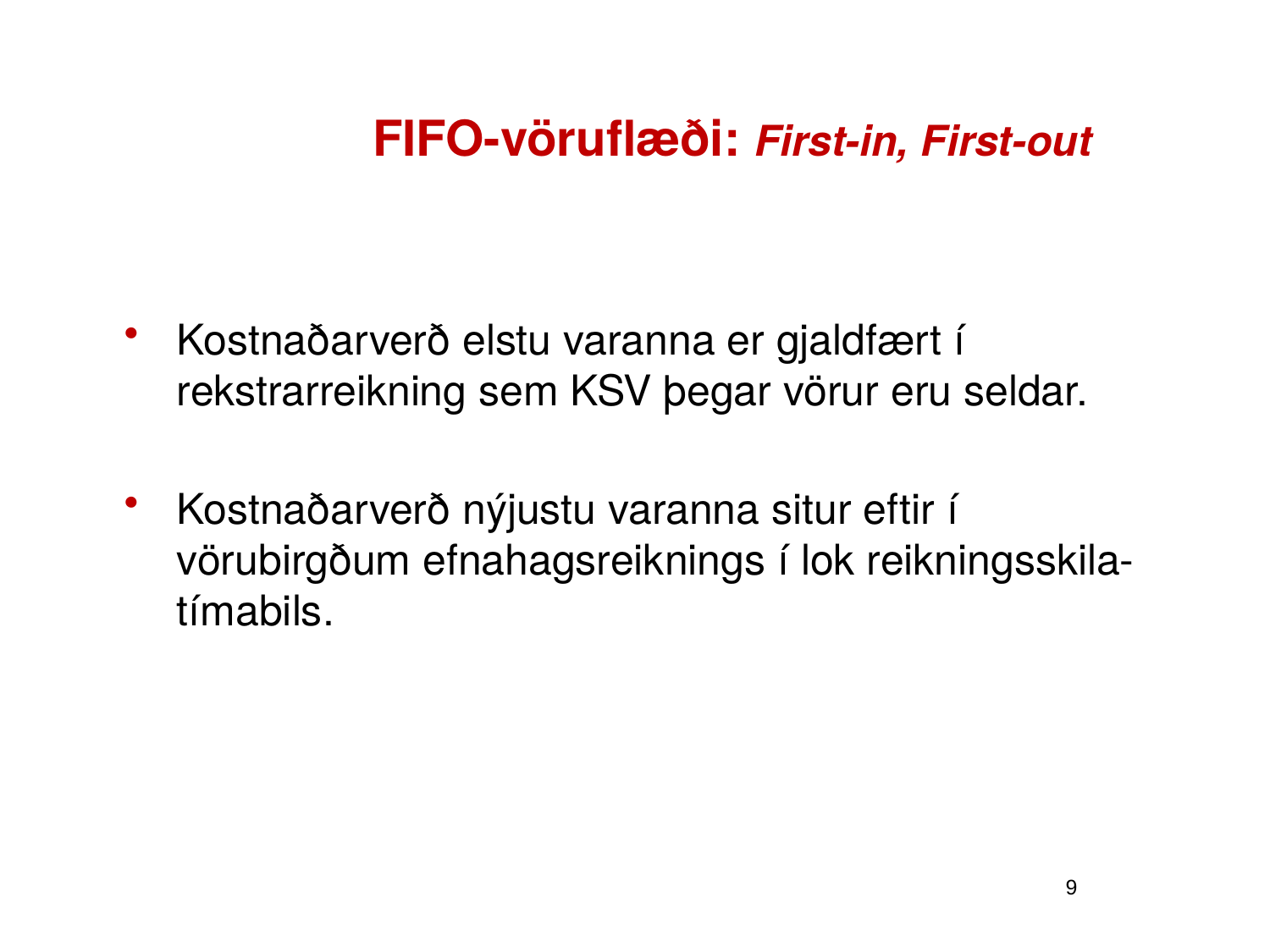

# FIFO-vöruflæði: First-in, First-out
Kostnaðarverð elstu varanna er gjaldfært í rekstrarreikning sem KSV þegar vörur eru seldar.

Kostnaðarverð nýjustu varanna situr eftir í vörubirgðum efnahagsreiknings í lok reikningsskila-tímabils.

9